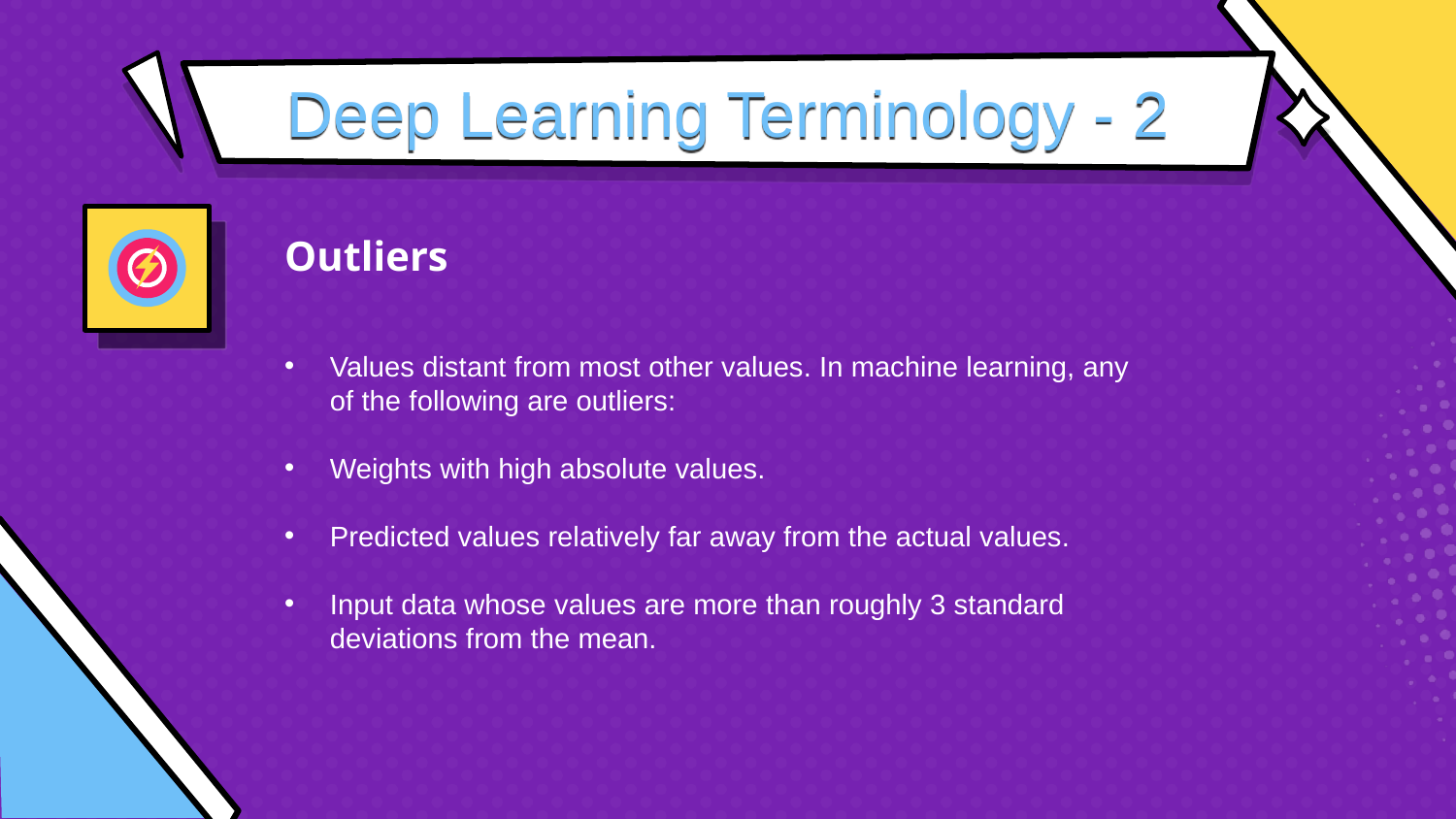

# Deep Learning Terminology - 2

Outliers
Values distant from most other values. In machine learning, any of the following are outliers:

Weights with high absolute values.

Predicted values relatively far away from the actual values.

Input data whose values are more than roughly 3 standard deviations from the mean.